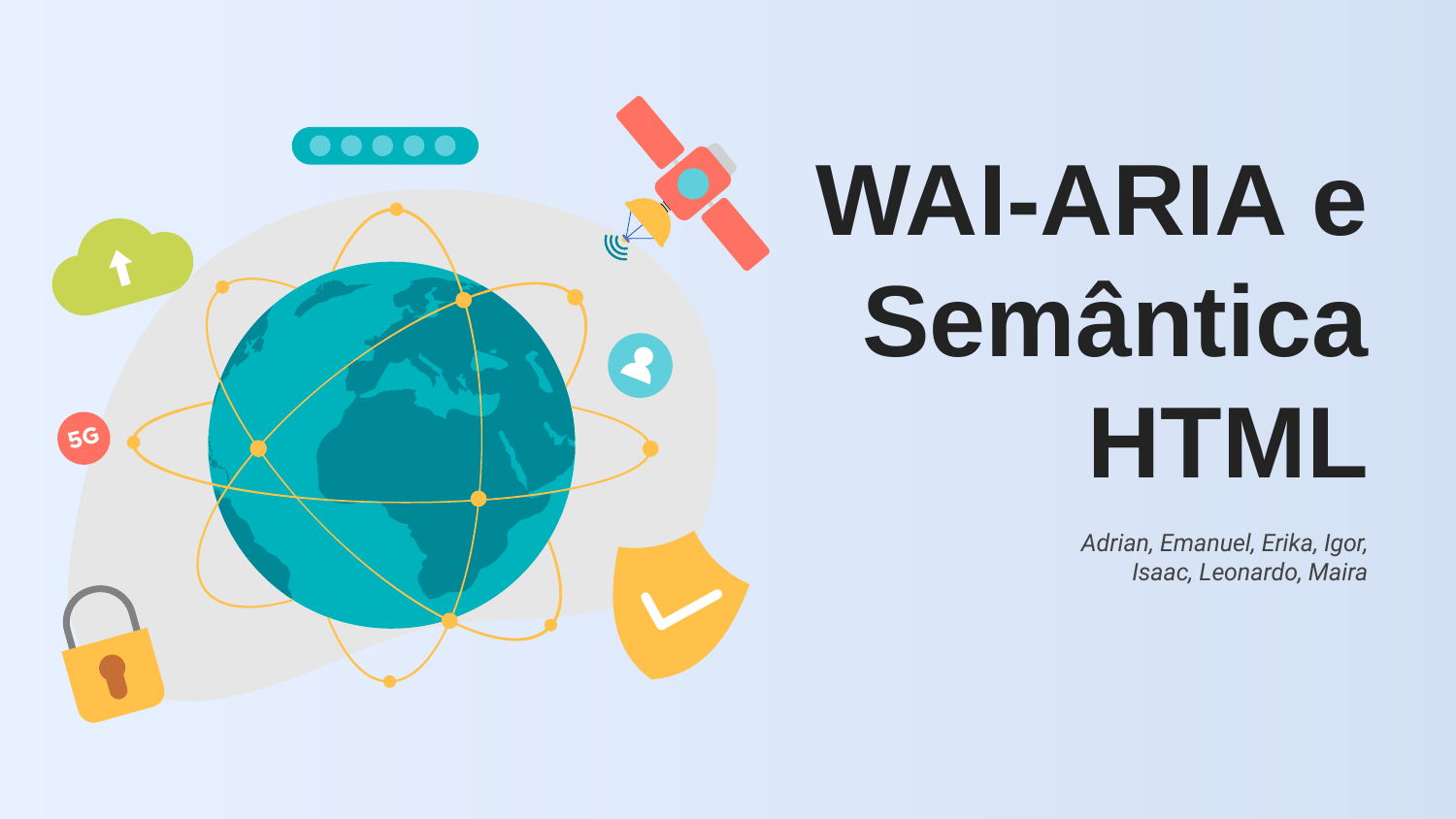

# WAI-ARIA e Semântica HTML
Adrian, Emanuel, Erika, Igor, Isaac, Leonardo, Maira